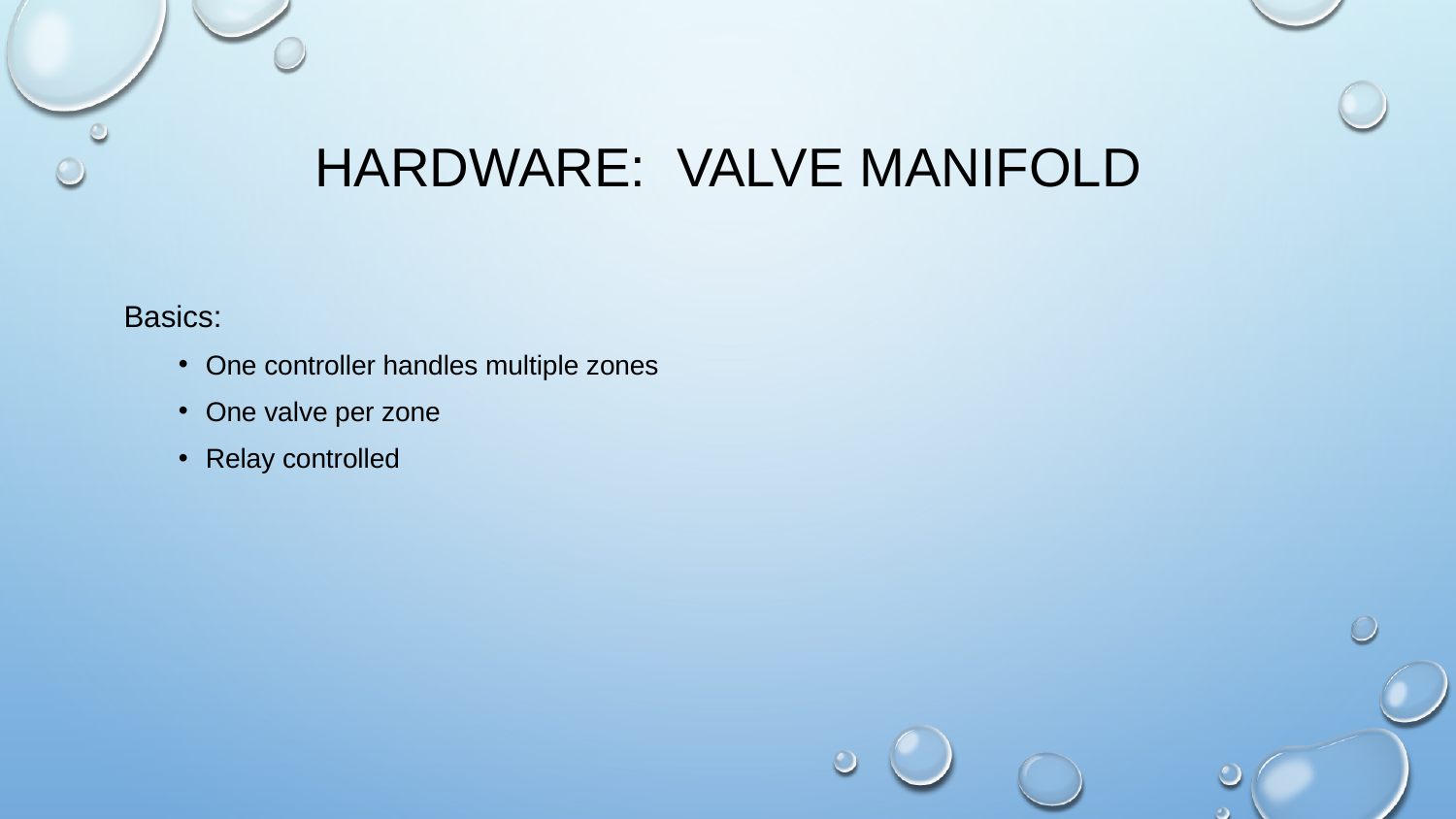

# Hardware:  Valve Manifold
Basics:
One controller handles multiple zones
One valve per zone
Relay controlled